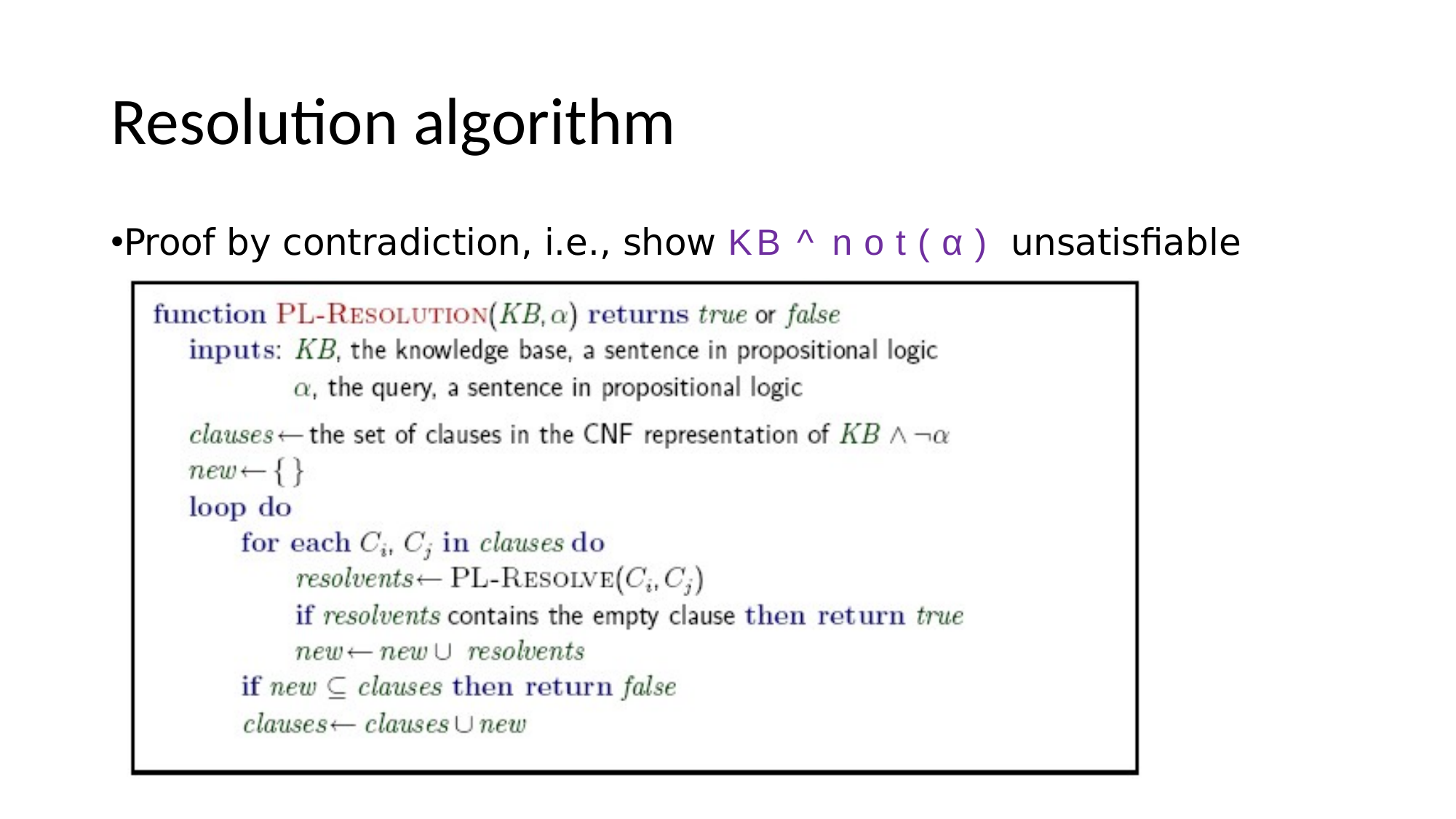

# Resolution algorithm
Proof by contradiction, i.e., show KB ^ not(α) unsatisfiable